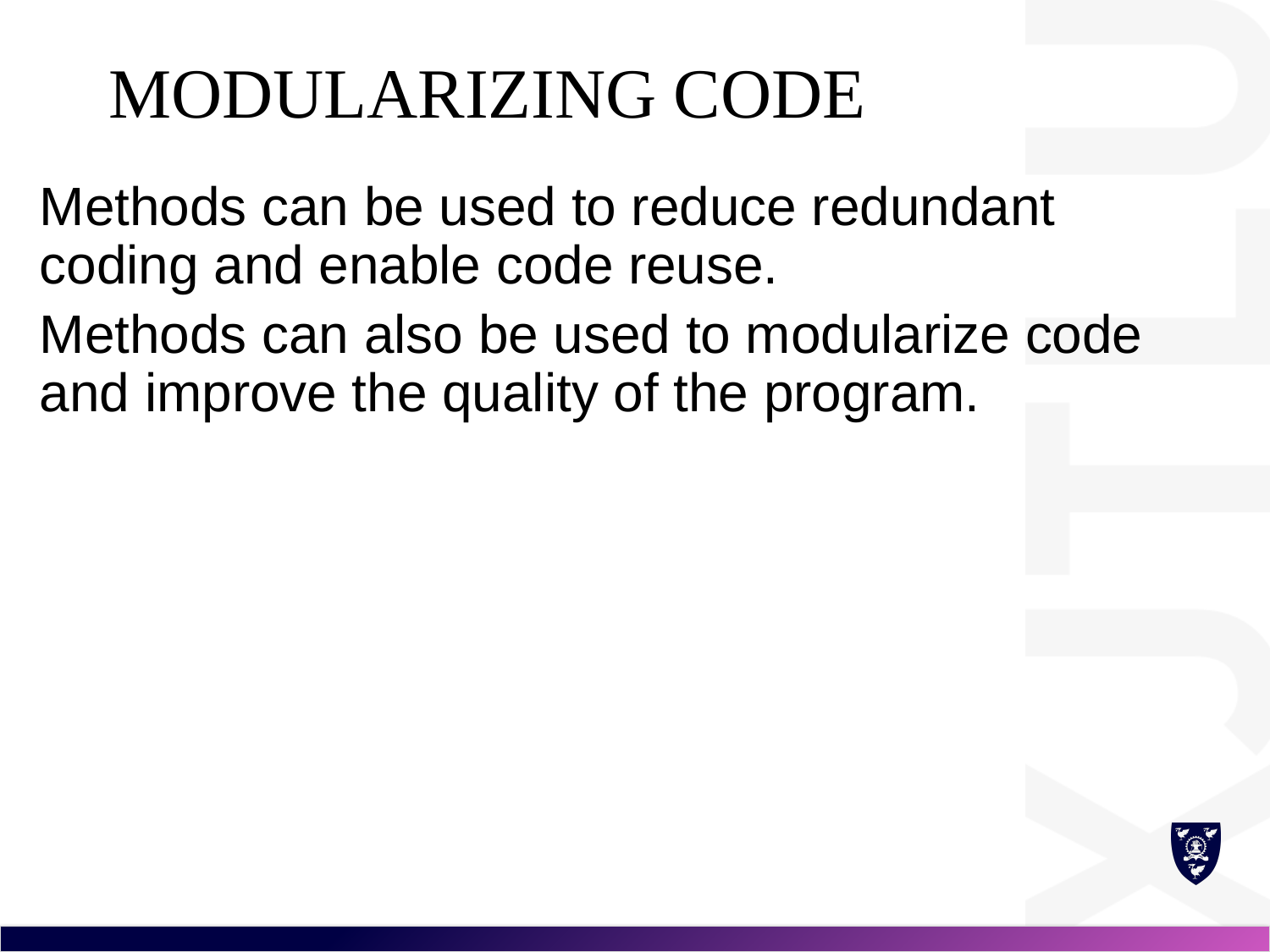

# Modularizing Code
Methods can be used to reduce redundant coding and enable code reuse.
Methods can also be used to modularize code and improve the quality of the program.
37